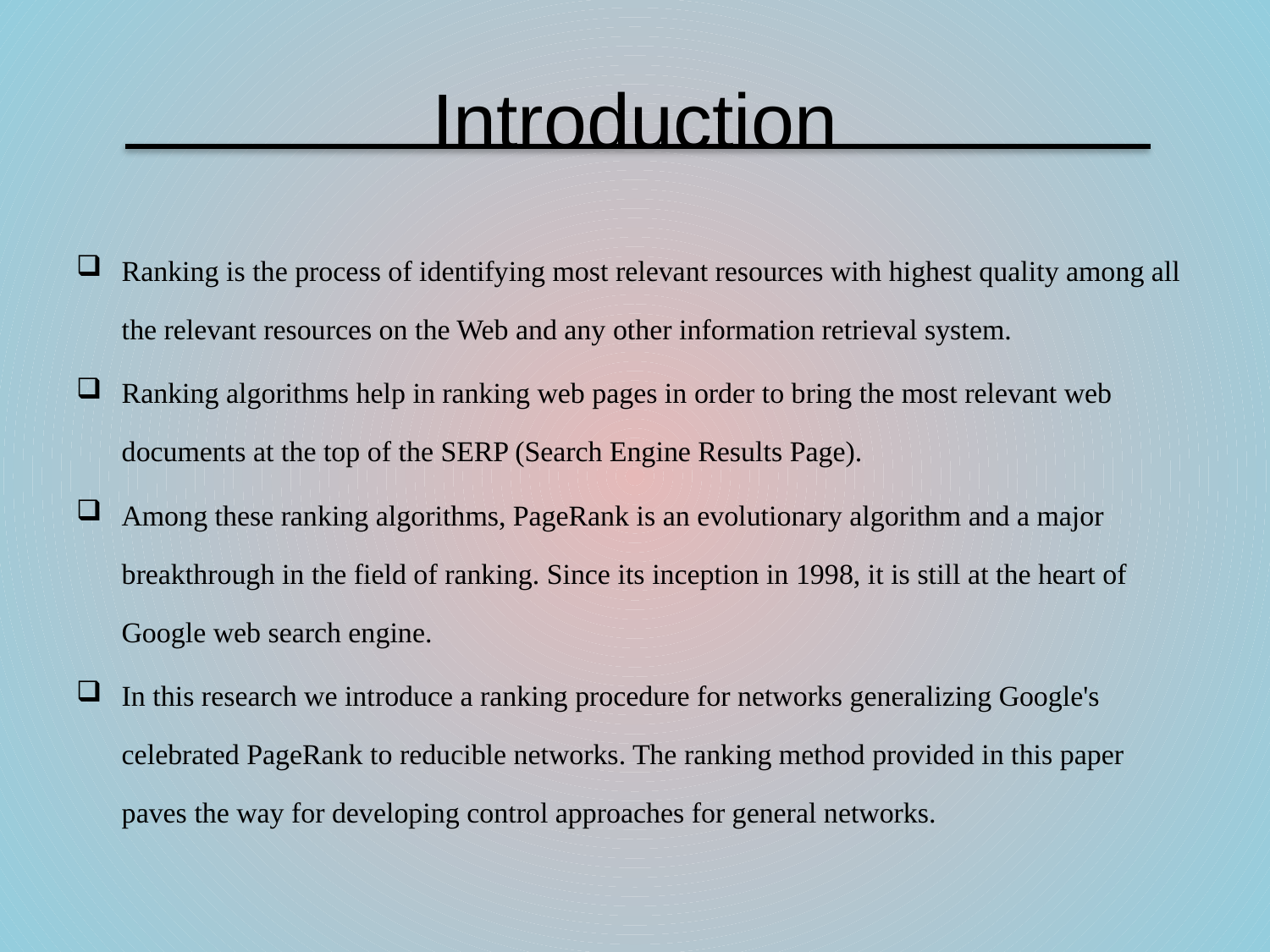

# Introduction
Ranking is the process of identifying most relevant resources with highest quality among all the relevant resources on the Web and any other information retrieval system.
Ranking algorithms help in ranking web pages in order to bring the most relevant web documents at the top of the SERP (Search Engine Results Page).
Among these ranking algorithms, PageRank is an evolutionary algorithm and a major breakthrough in the field of ranking. Since its inception in 1998, it is still at the heart of Google web search engine.
In this research we introduce a ranking procedure for networks generalizing Google's celebrated PageRank to reducible networks. The ranking method provided in this paper paves the way for developing control approaches for general networks.